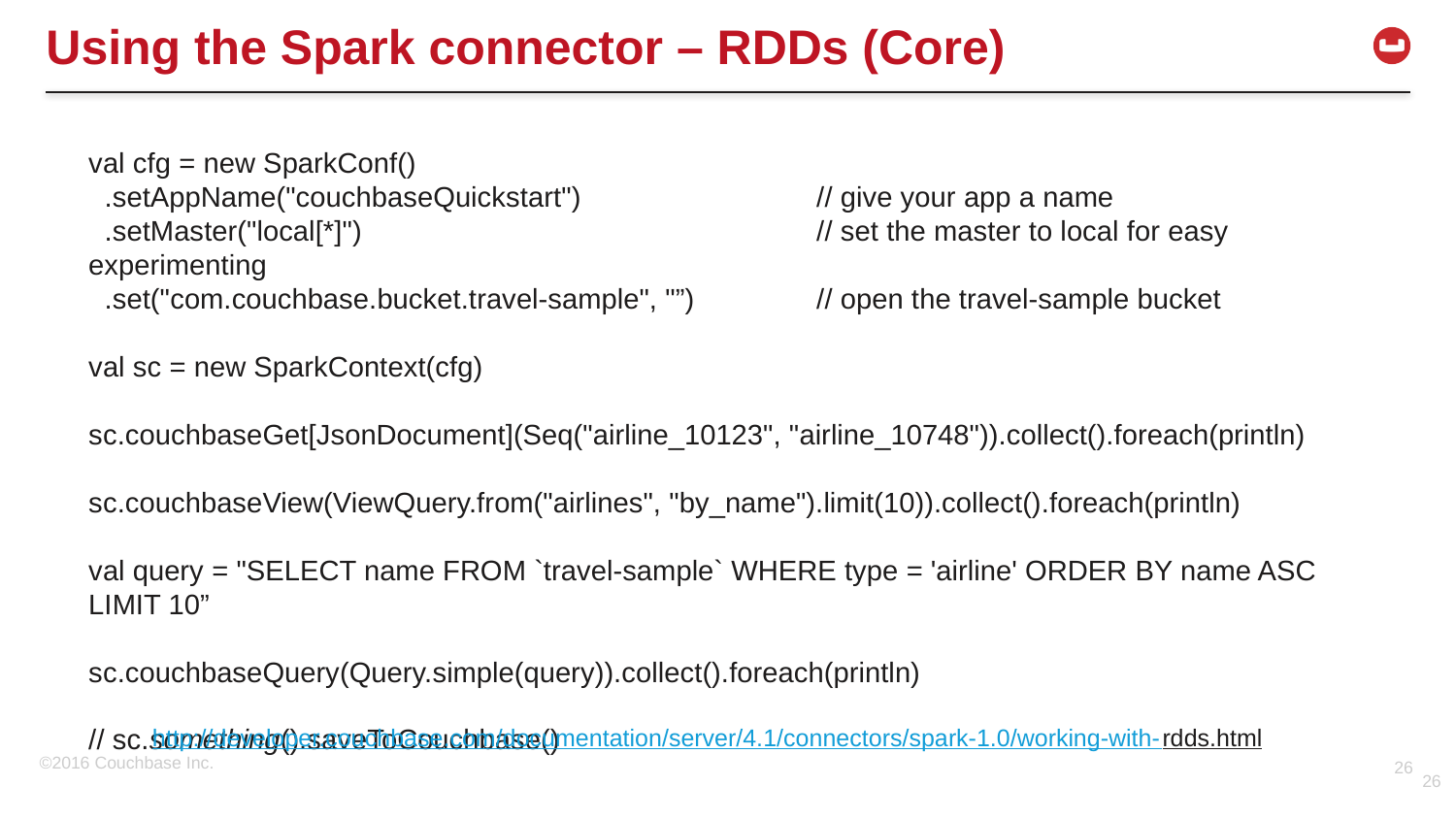

# Using the Spark connector – RDDs (Core)
val cfg = new SparkConf()
  .setAppName("couchbaseQuickstart")                   	// give your app a name
  .setMaster("local[*]")                                                   	// set the master to local for easy experimenting
  .set("com.couchbase.bucket.travel-sample", "”)	// open the travel-sample bucket

val sc = new SparkContext(cfg)

sc.couchbaseGet[JsonDocument](Seq("airline_10123", "airline_10748")).collect().foreach(println)

sc.couchbaseView(ViewQuery.from("airlines", "by_name").limit(10)).collect().foreach(println)

val query = "SELECT name FROM `travel-sample` WHERE type = 'airline' ORDER BY name ASC LIMIT 10”

sc.couchbaseQuery(Query.simple(query)).collect().foreach(println)

// sc.something().saveToCouchbase()

http://developer.couchbase.com/documentation/server/4.1/connectors/spark-1.0/working-with-rdds.html
26